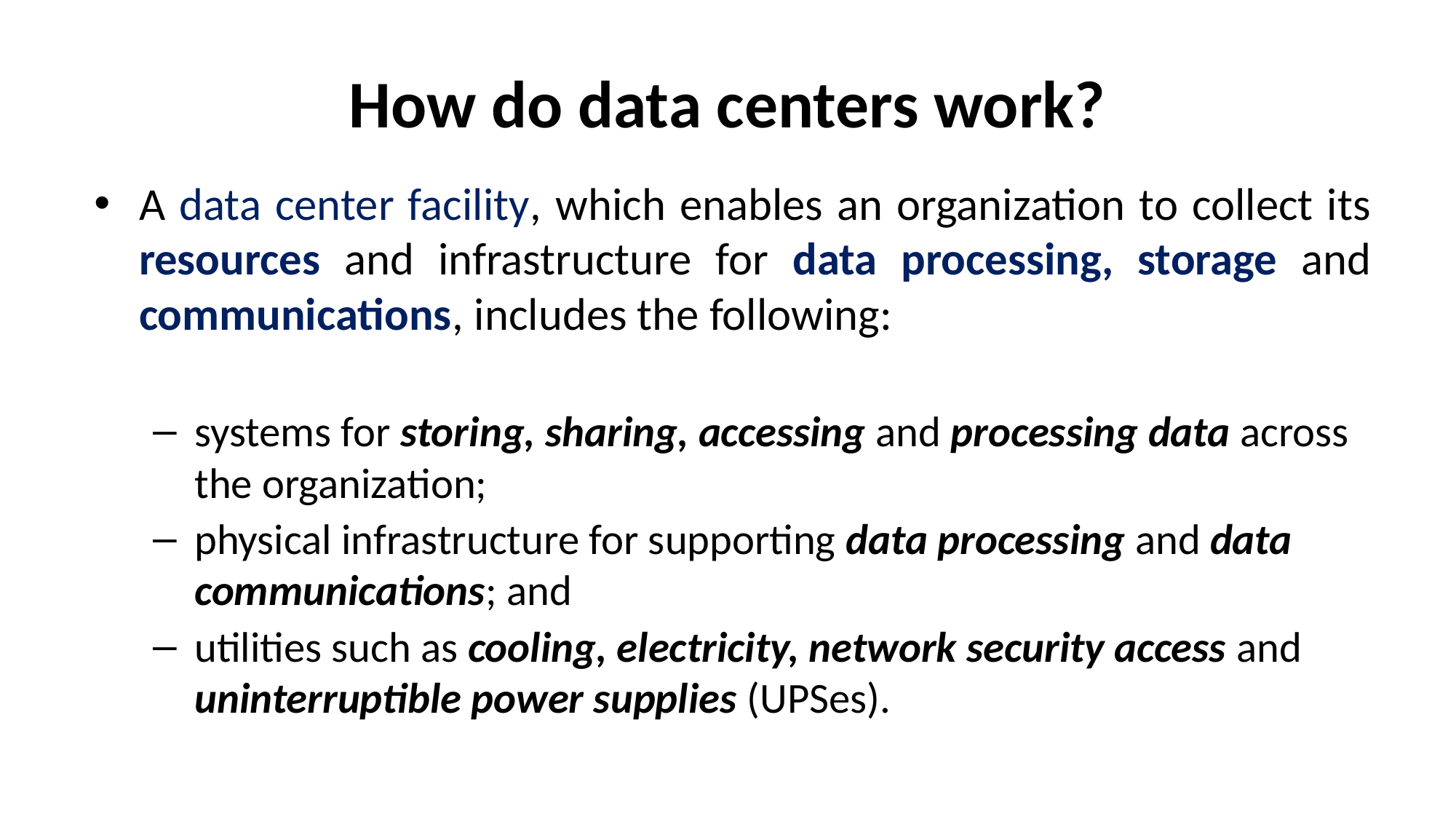

# How do data centers work?
A data center facility, which enables an organization to collect its resources and infrastructure for data processing, storage and communications, includes the following:

systems for storing, sharing, accessing and processing data across the organization;
physical infrastructure for supporting data processing and data communications; and
utilities such as cooling, electricity, network security access and uninterruptible power supplies (UPSes).